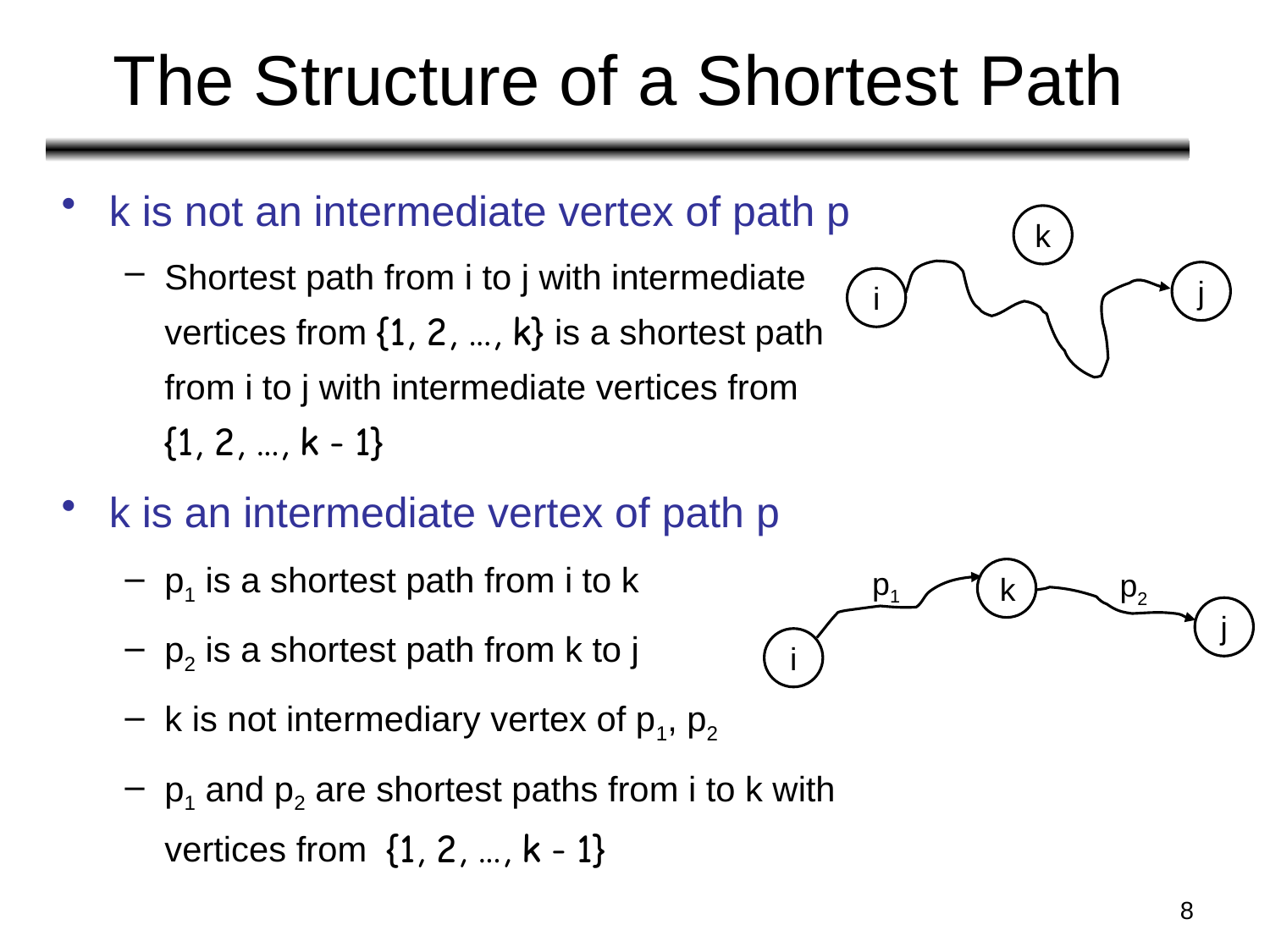

# The Structure of a Shortest Path
k is not an intermediate vertex of path p
Shortest path from i to j with intermediate vertices from {1, 2, …, k} is a shortest path from i to j with intermediate vertices from  {1, 2, …, k - 1}
k is an intermediate vertex of path p
p1 is a shortest path from i to k
p2 is a shortest path from k to j
k is not intermediary vertex of p1, p2
p1 and p2 are shortest paths from i to k with vertices from  {1, 2, …, k - 1}
k

j
i
p1
∞
k

j
i
p2
8